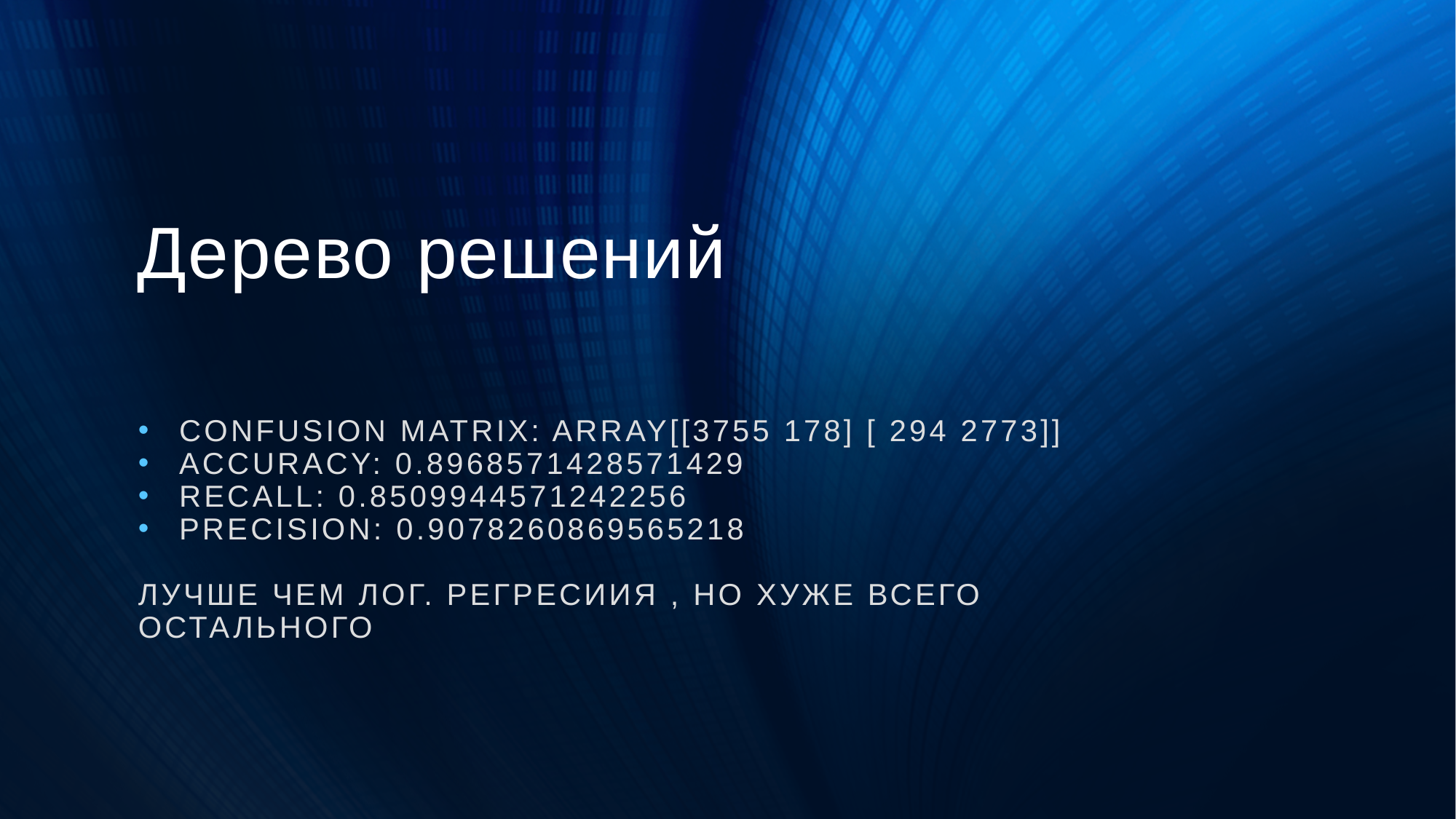

# Дерево решений
Confusion matrix: array[[3755 178] [ 294 2773]]
Accuracy: 0.8968571428571429
Recall: 0.8509944571242256
Precision: 0.9078260869565218

Лучше чем лог. Регресиия , но хуже всего остального